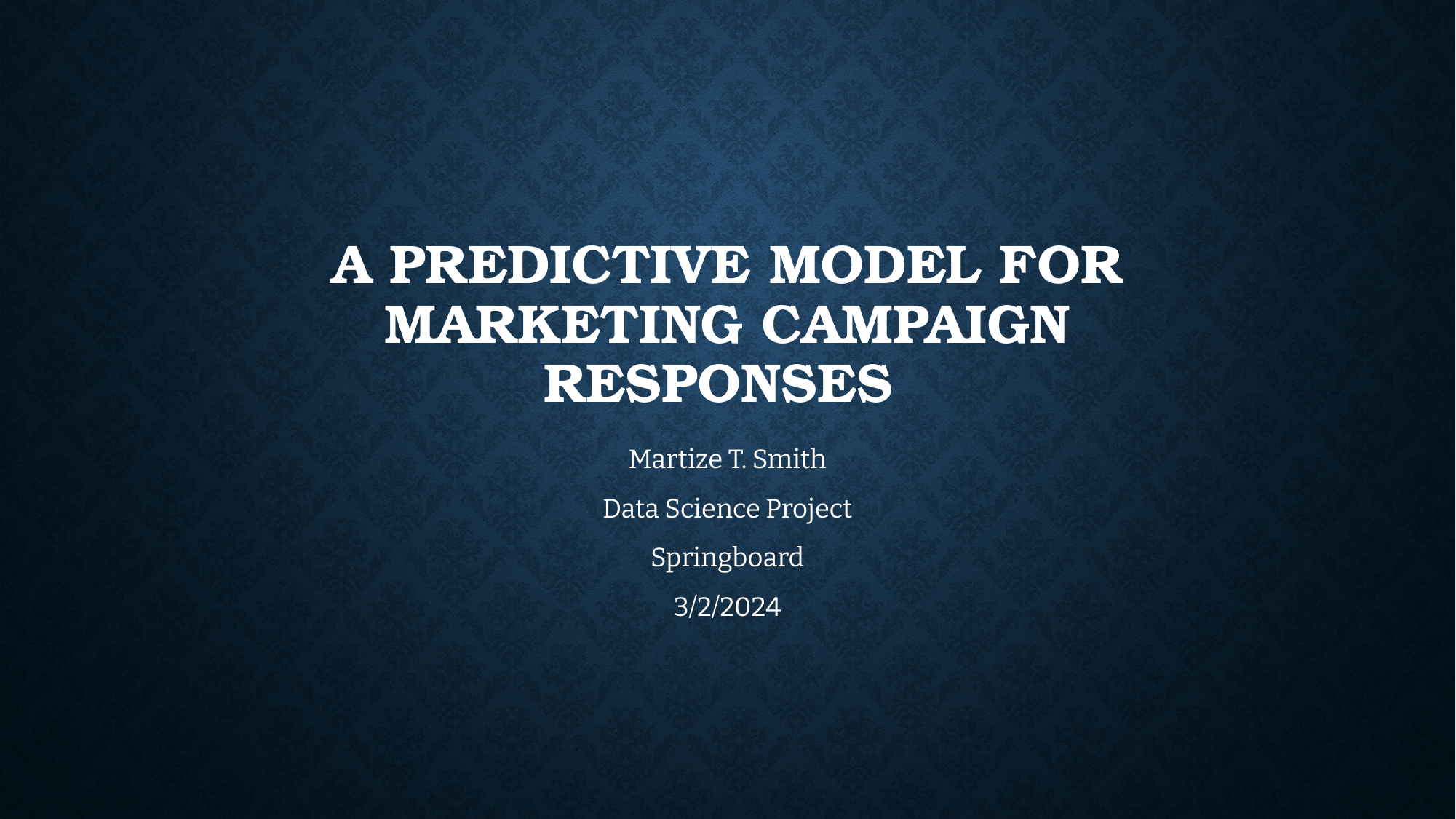

# A Predictive Model for Marketing Campaign Responses
Martize T. Smith
Data Science Project
Springboard
3/2/2024